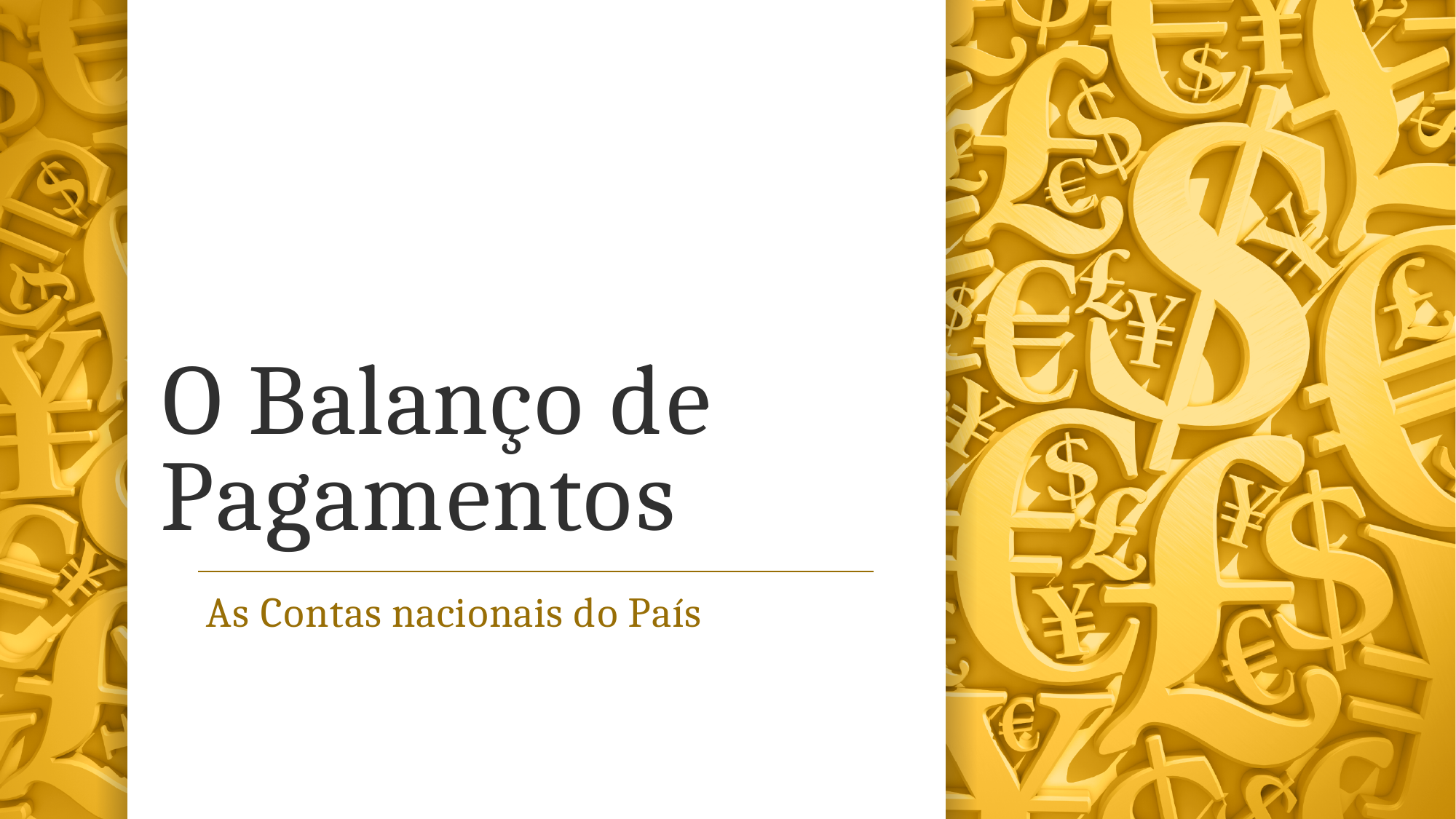

# O Balanço de Pagamentos
As Contas nacionais do País